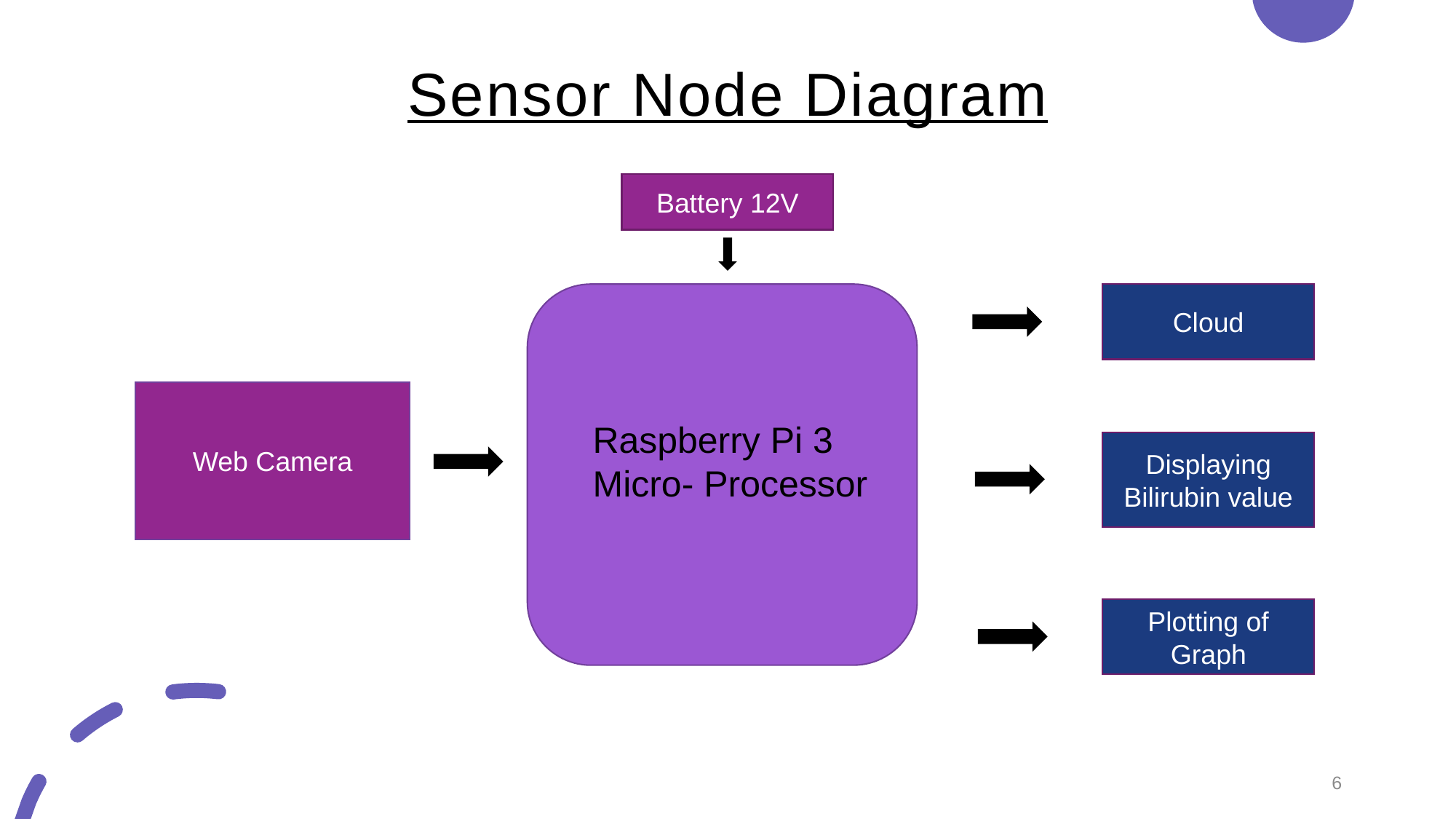

# Sensor Node Diagram
Battery 12V

Cloud

Web Camera
Raspberry Pi 3
Micro- Processor
Displaying Bilirubin value

Plotting of Graph

6